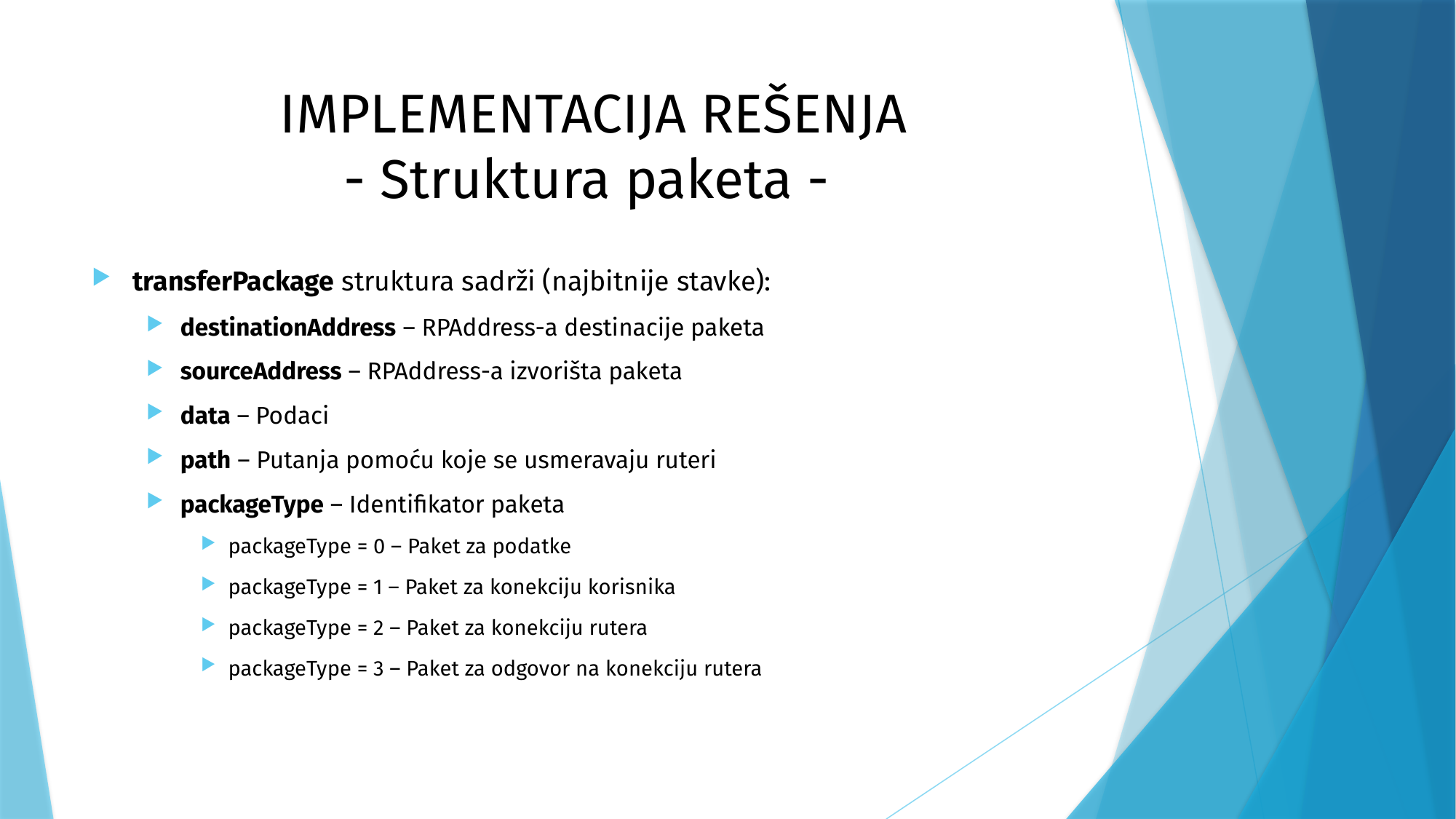

# IMPLEMENTACIJA REŠENJA - Struktura paketa -
transferPackage struktura sadrži (najbitnije stavke):
destinationAddress – RPAddress-a destinacije paketa
sourceAddress – RPAddress-a izvorišta paketa
data – Podaci
path – Putanja pomoću koje se usmeravaju ruteri
packageType – Identifikator paketa
packageType = 0 – Paket za podatke
packageType = 1 – Paket za konekciju korisnika
packageType = 2 – Paket za konekciju rutera
packageType = 3 – Paket za odgovor na konekciju rutera